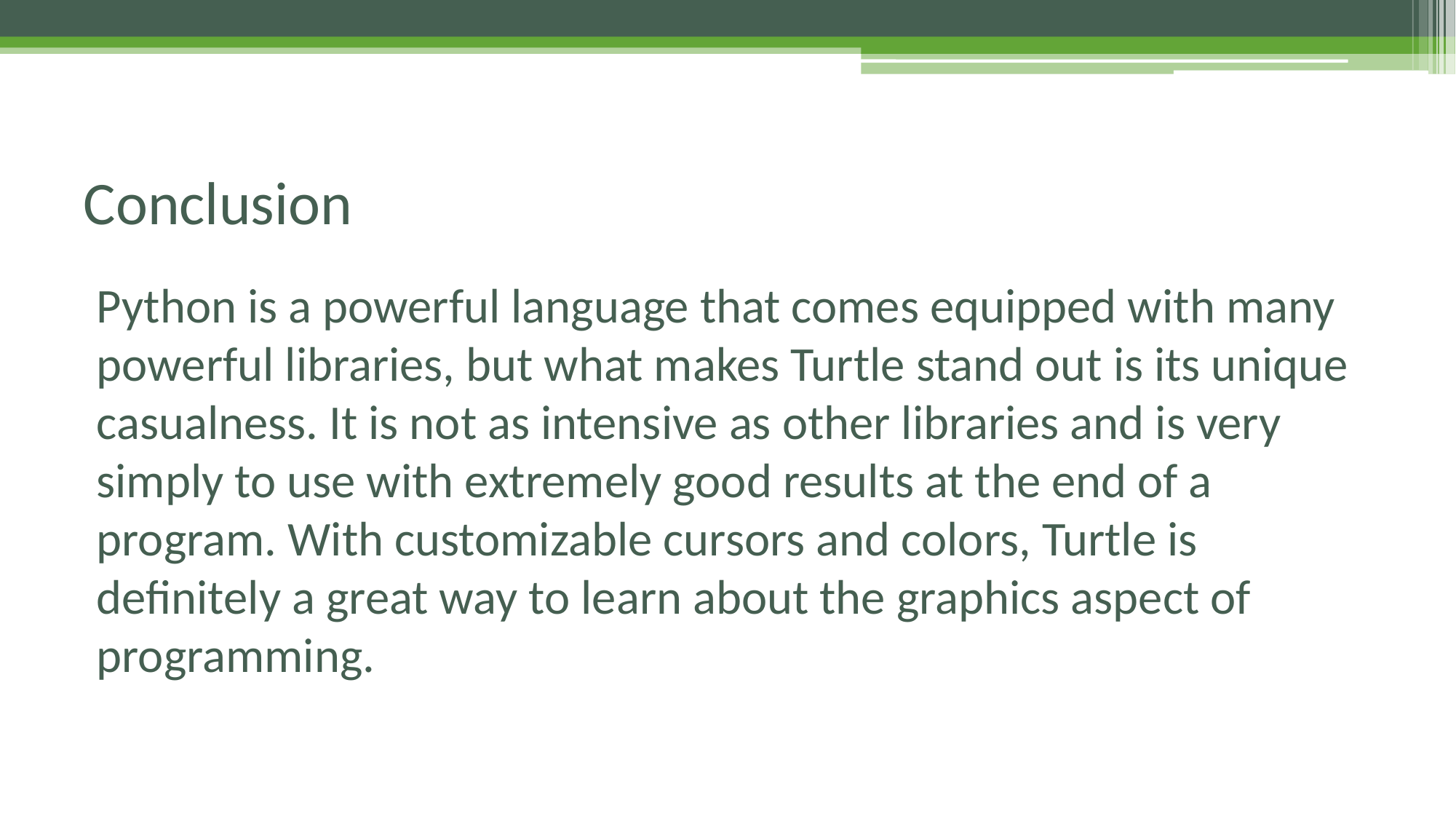

# Conclusion
Python is a powerful language that comes equipped with many powerful libraries, but what makes Turtle stand out is its unique casualness. It is not as intensive as other libraries and is very simply to use with extremely good results at the end of a program. With customizable cursors and colors, Turtle is definitely a great way to learn about the graphics aspect of programming.